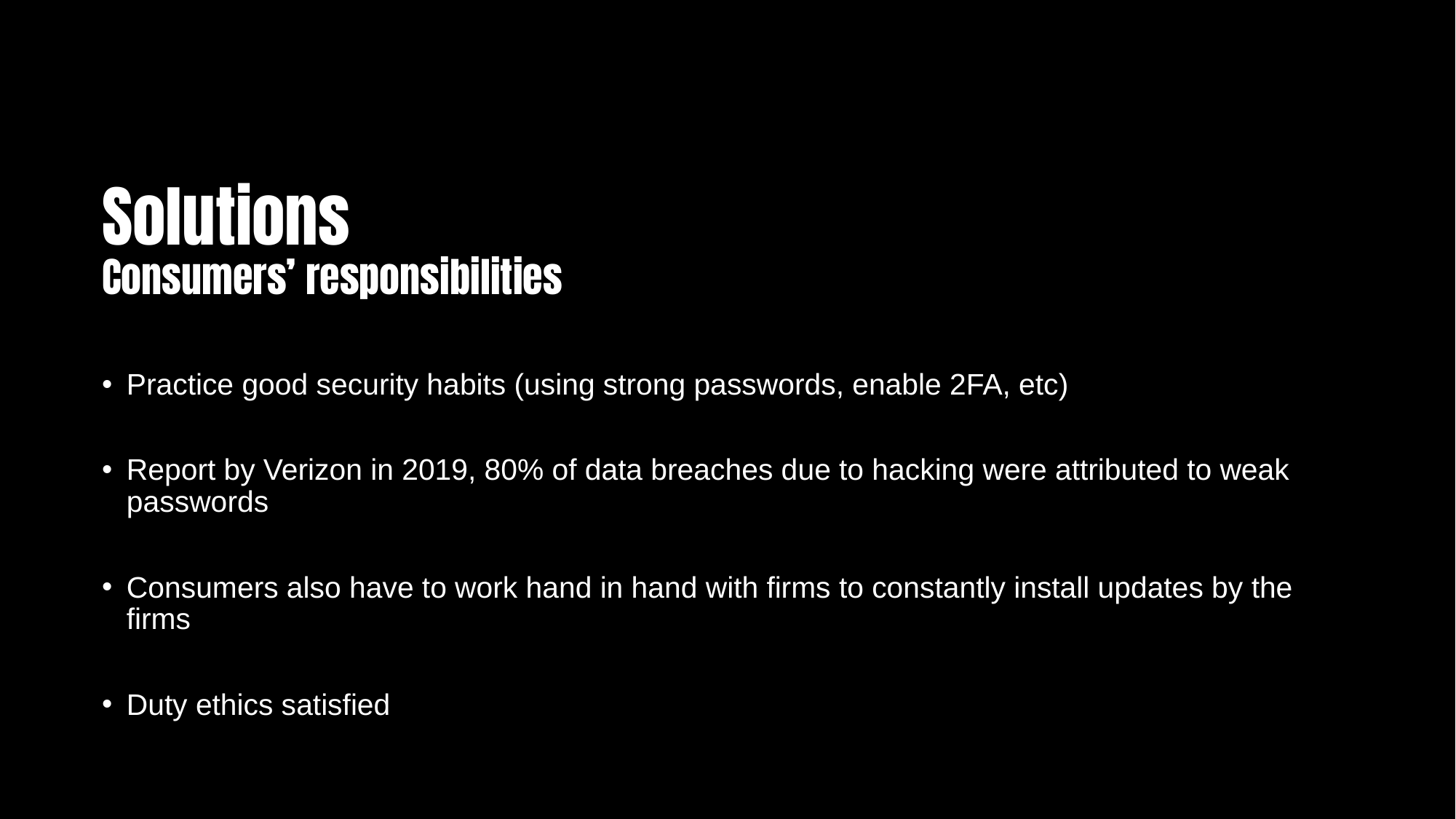

# Solutions Consumers’ responsibilities
Practice good security habits (using strong passwords, enable 2FA, etc)

Report by Verizon in 2019, 80% of data breaches due to hacking were attributed to weak passwords

Consumers also have to work hand in hand with firms to constantly install updates by the firms

Duty ethics satisfied